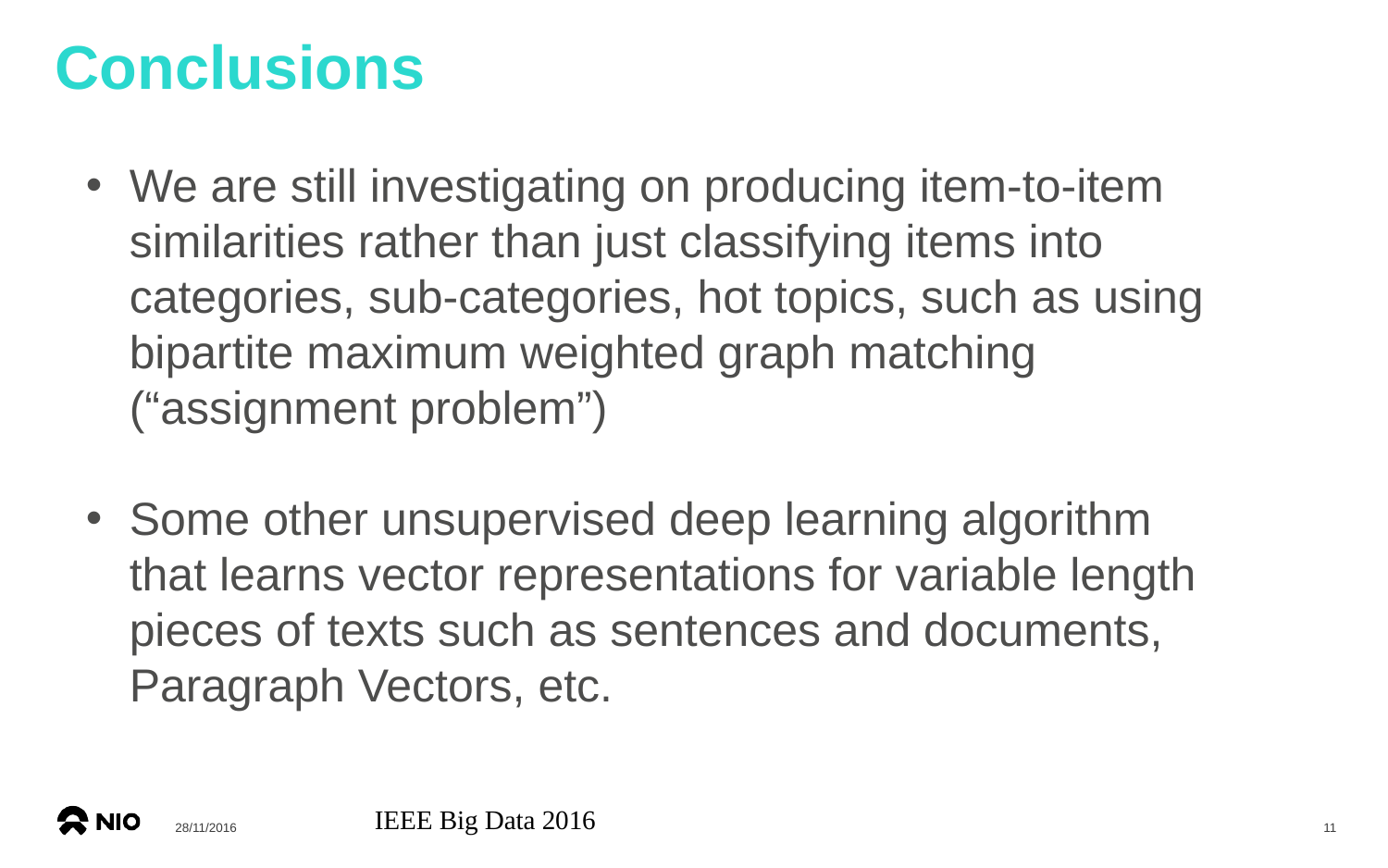

Conclusions
We are still investigating on producing item-to-item similarities rather than just classifying items into categories, sub-categories, hot topics, such as using bipartite maximum weighted graph matching (“assignment problem”)

Some other unsupervised deep learning algorithm that learns vector representations for variable length pieces of texts such as sentences and documents, Paragraph Vectors, etc.

28/11/2016
IEEE Big Data 2016
11